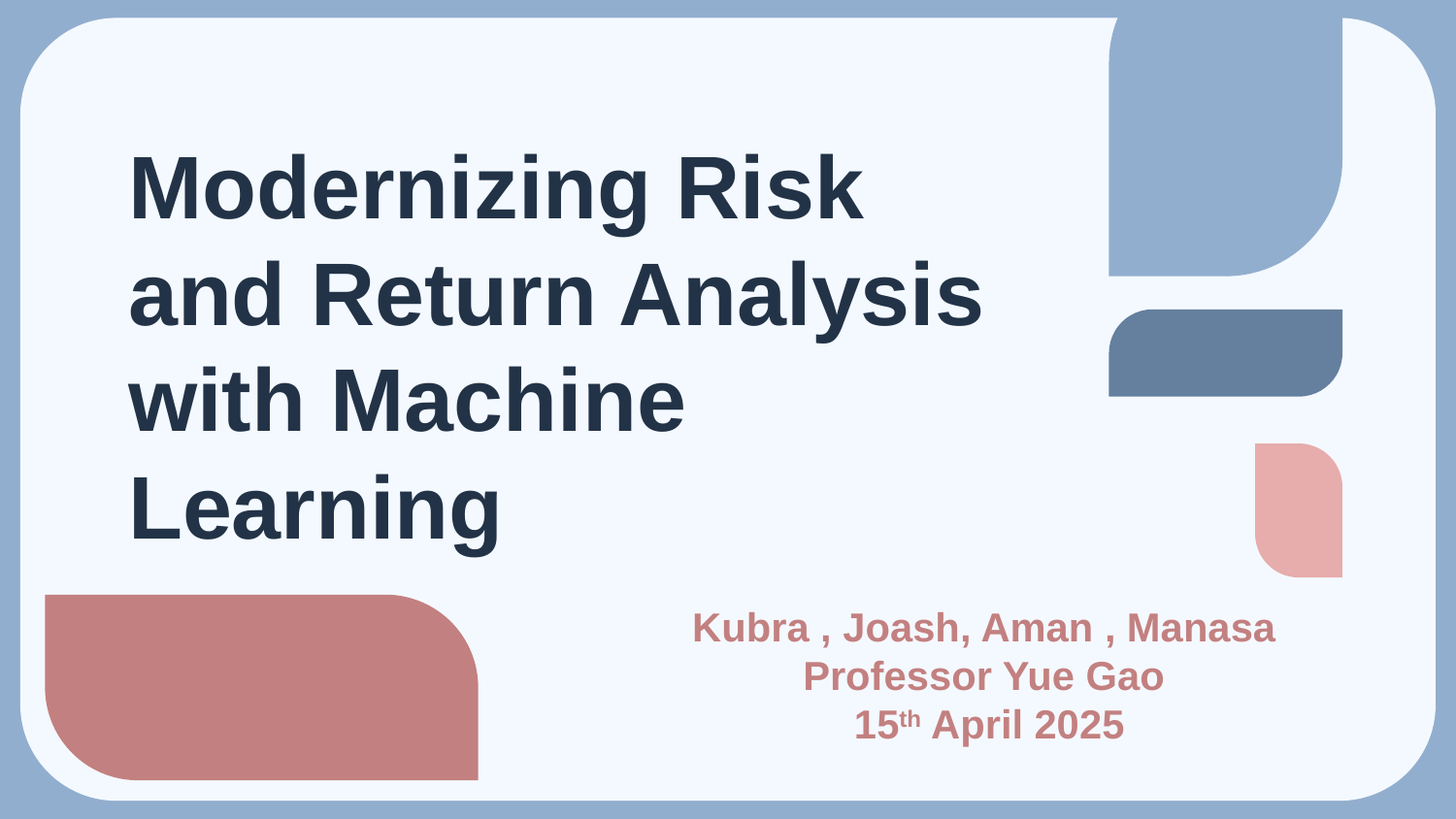

# Modernizing Risk and Return Analysis with Machine Learning
Kubra , Joash, Aman , Manasa
Professor Yue Gao
15th April 2025